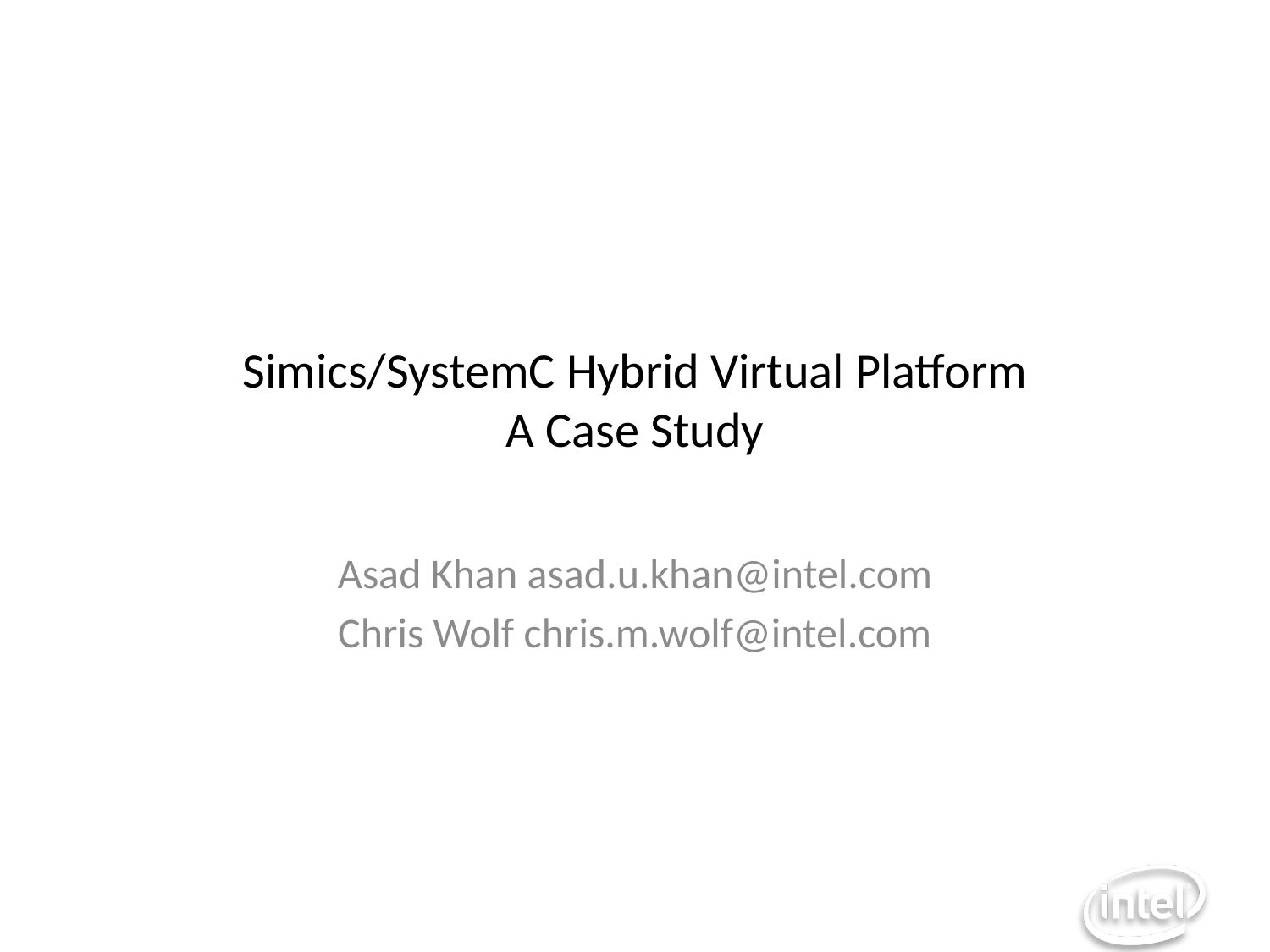

# Simics/SystemC Hybrid Virtual Platform A Case Study
Asad Khan asad.u.khan@intel.com
Chris Wolf chris.m.wolf@intel.com